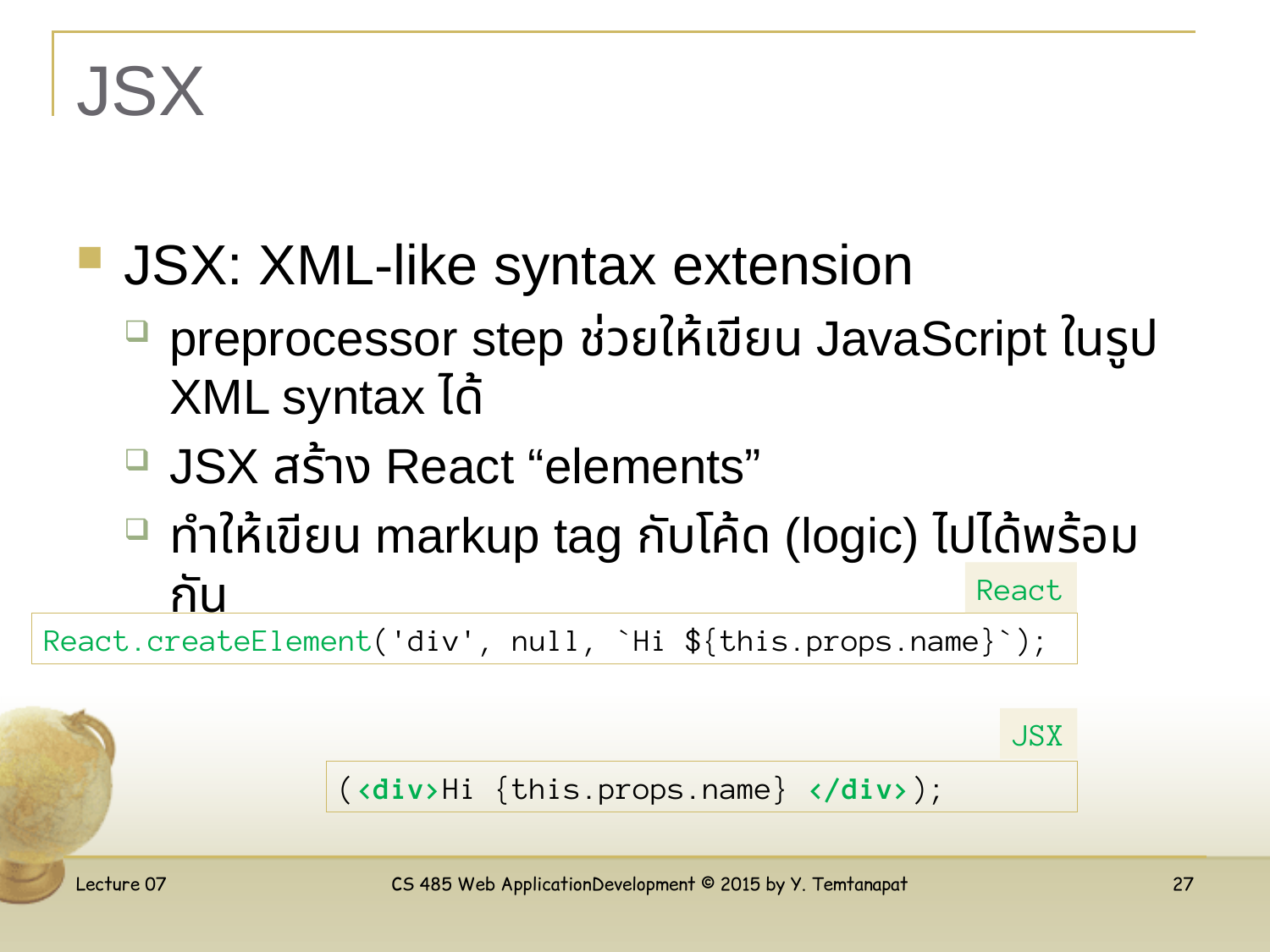

# JSX
JSX: XML-like syntax extension
preprocessor step ช่วยให้เขียน JavaScript ในรูป XML syntax ได้
JSX สร้าง React “elements”
ทำให้เขียน markup tag กับโค้ด (logic) ไปได้พร้อมกัน
React
React.createElement('div', null, `Hi ${this.props.name}`);
JSX
(<div>Hi {this.props.name} </div>);
Lecture 07
CS 485 Web ApplicationDevelopment © 2015 by Y. Temtanapat
27